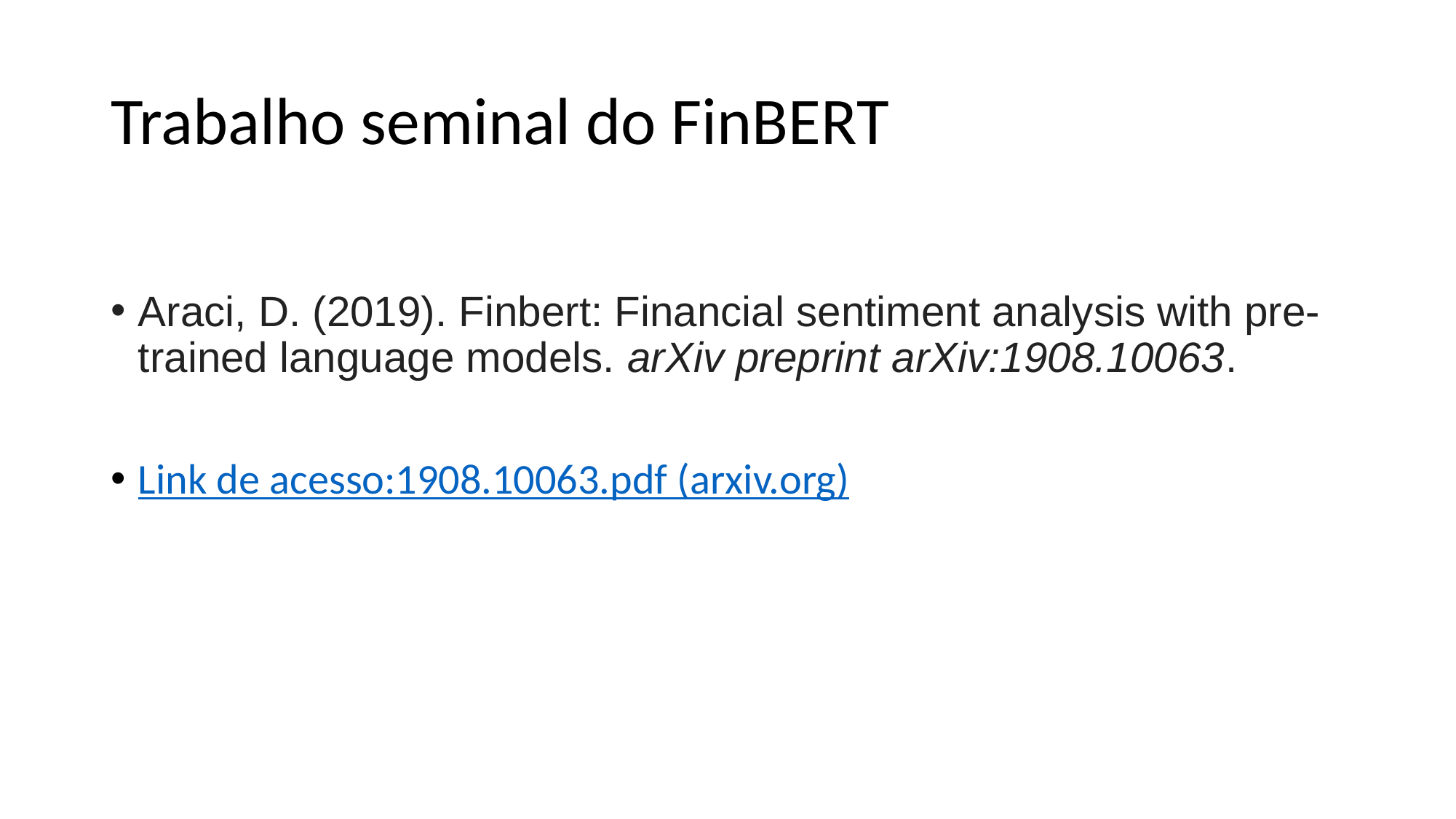

# Trabalho seminal do FinBERT

Araci, D. (2019). Finbert: Financial sentiment analysis with pre-trained language models. arXiv preprint arXiv:1908.10063.

Link de acesso:1908.10063.pdf (arxiv.org)